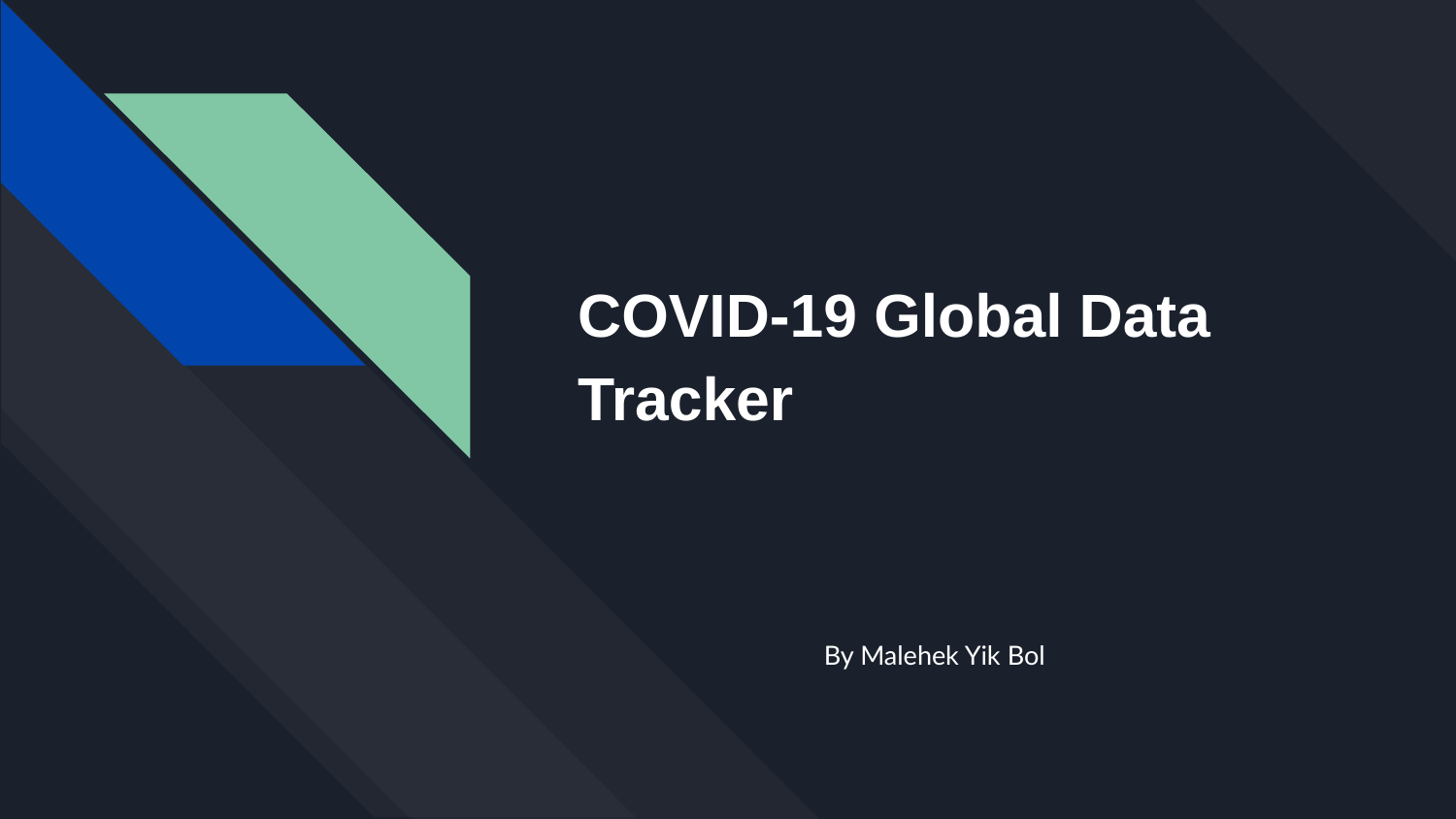

# COVID-19 Global Data Tracker

By Malehek Yik Bol